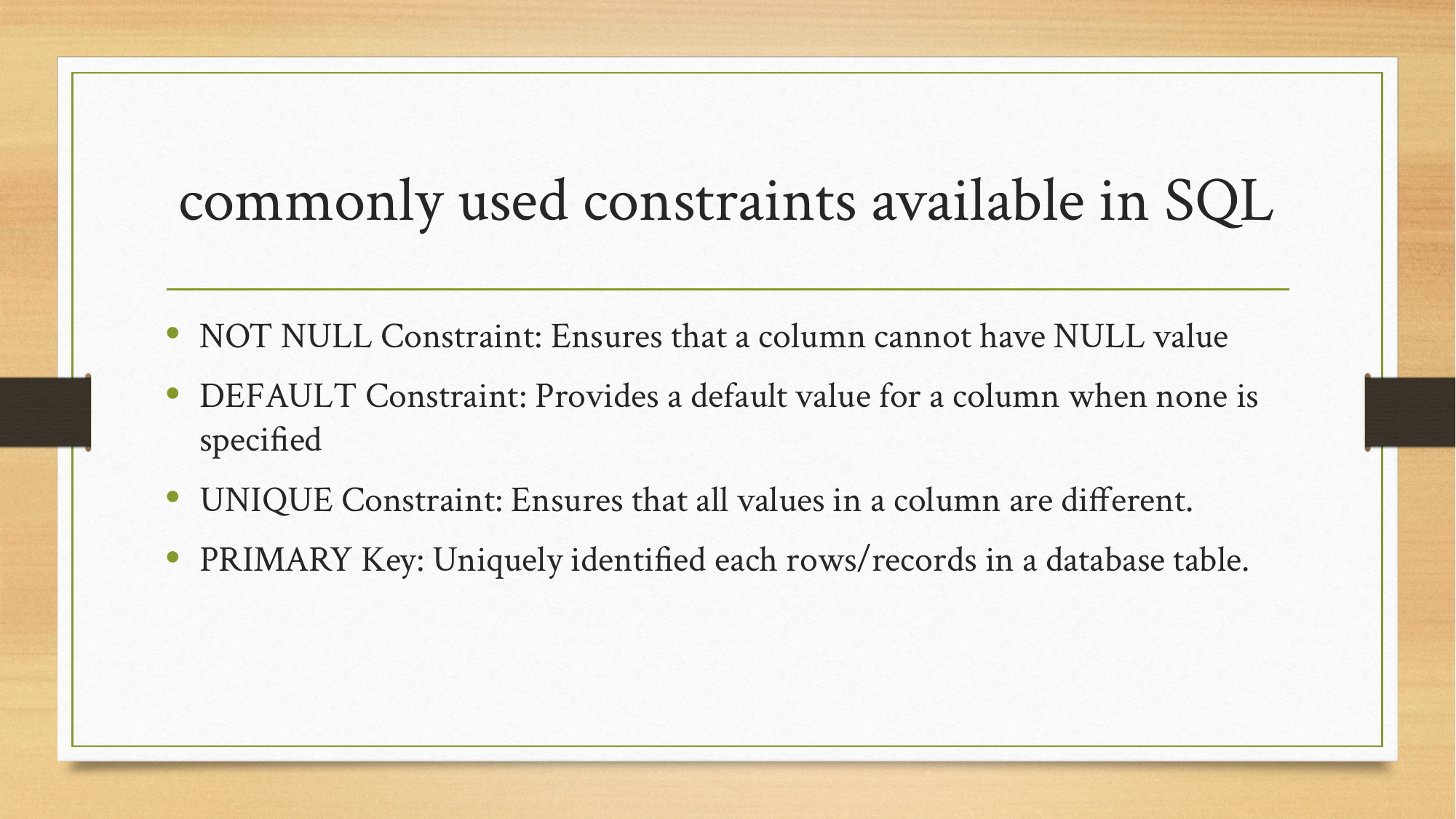

# commonly used constraints available in SQL
NOT NULL Constraint: Ensures that a column cannot have NULL value
DEFAULT Constraint: Provides a default value for a column when none is specified
UNIQUE Constraint: Ensures that all values in a column are different.
PRIMARY Key: Uniquely identified each rows/records in a database table.